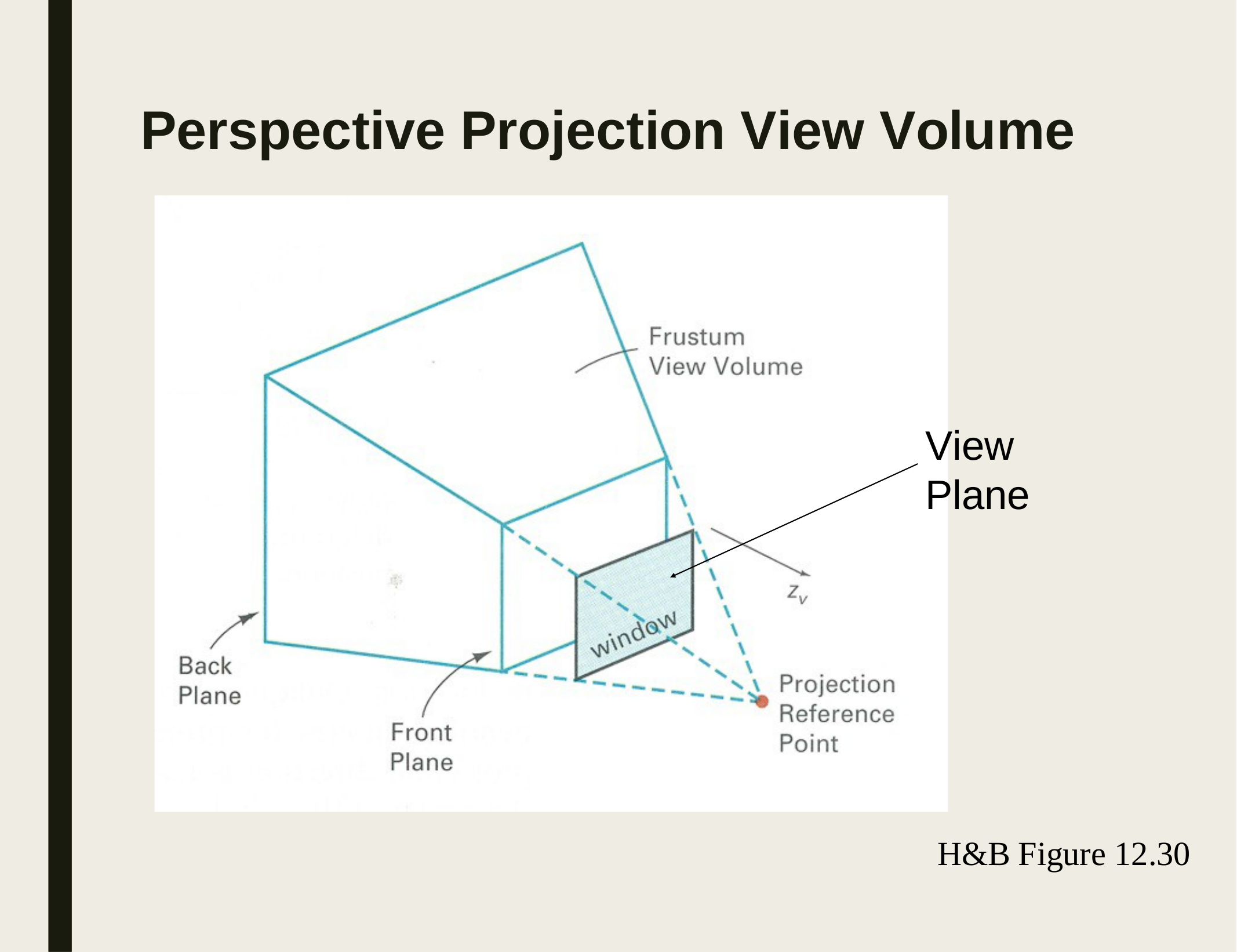

# Perspective Projection View Volume

View Plane

H&B Figure 12.30